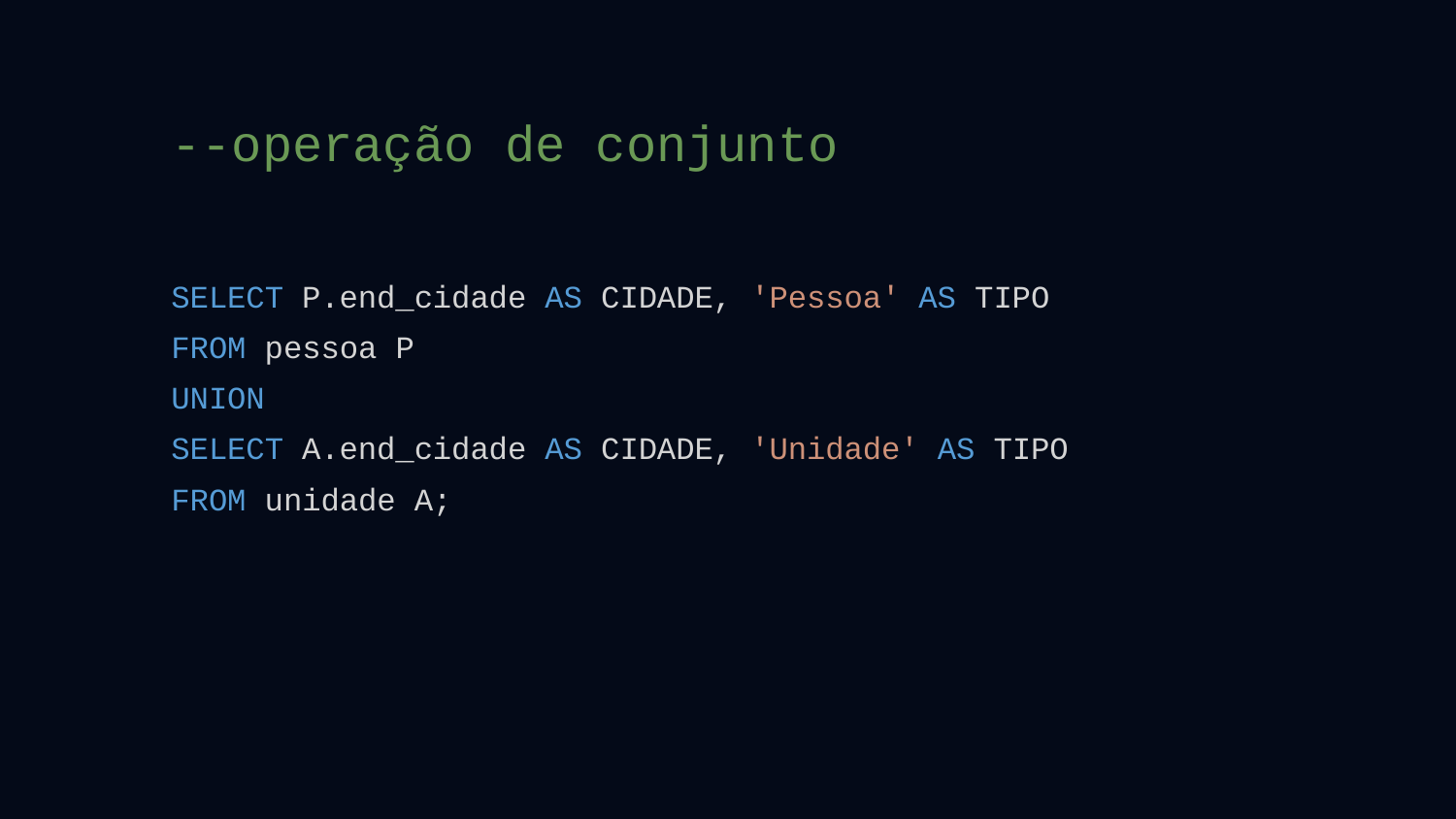

--operação de conjunto

SELECT P.end_cidade AS CIDADE, 'Pessoa' AS TIPO
FROM pessoa P
UNION
SELECT A.end_cidade AS CIDADE, 'Unidade' AS TIPO
FROM unidade A;